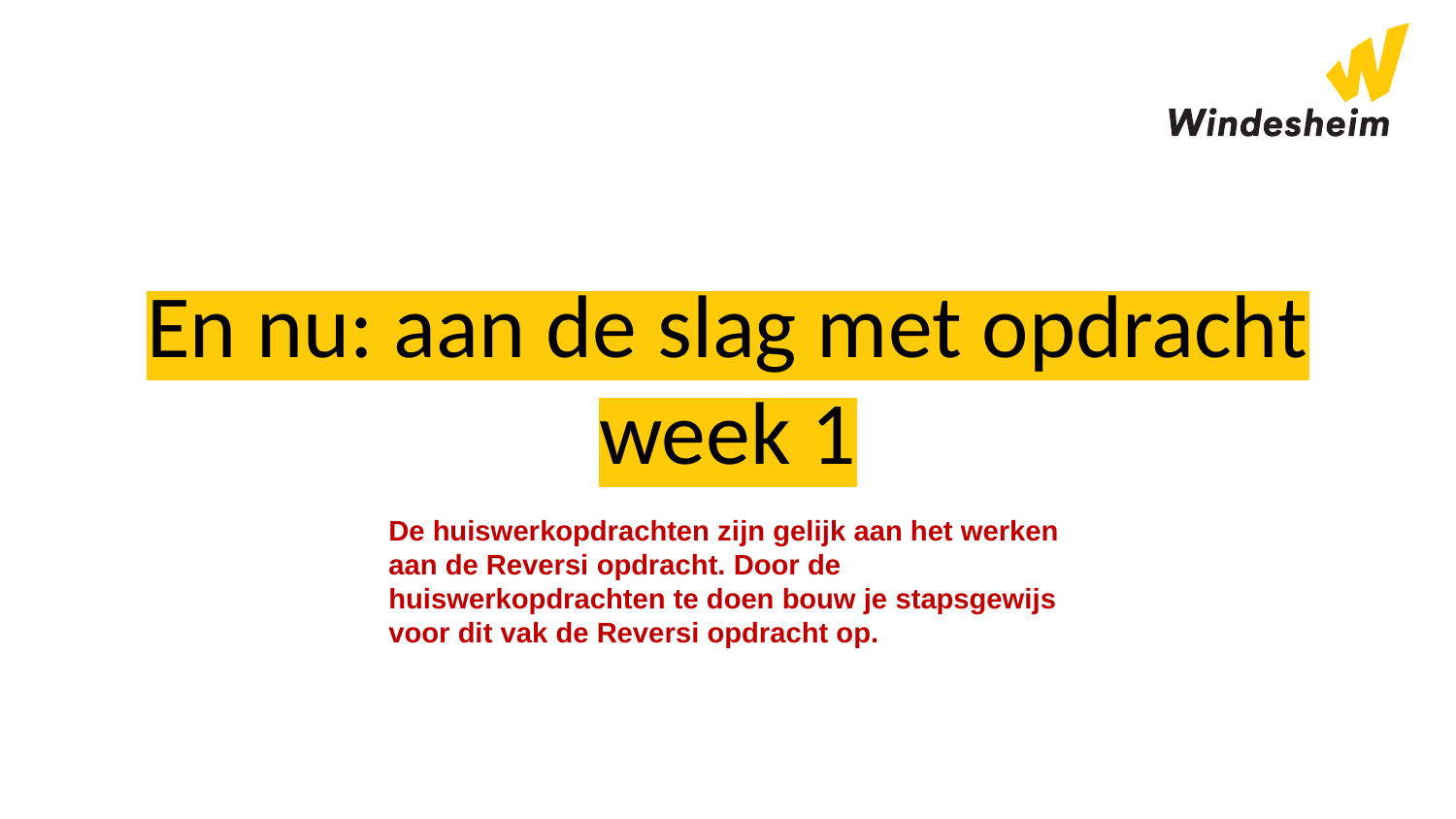

# En nu: aan de slag met opdracht week 1

De huiswerkopdrachten zijn gelijk aan het werken aan de Reversi opdracht. Door de huiswerkopdrachten te doen bouw je stapsgewijs voor dit vak de Reversi opdracht op.